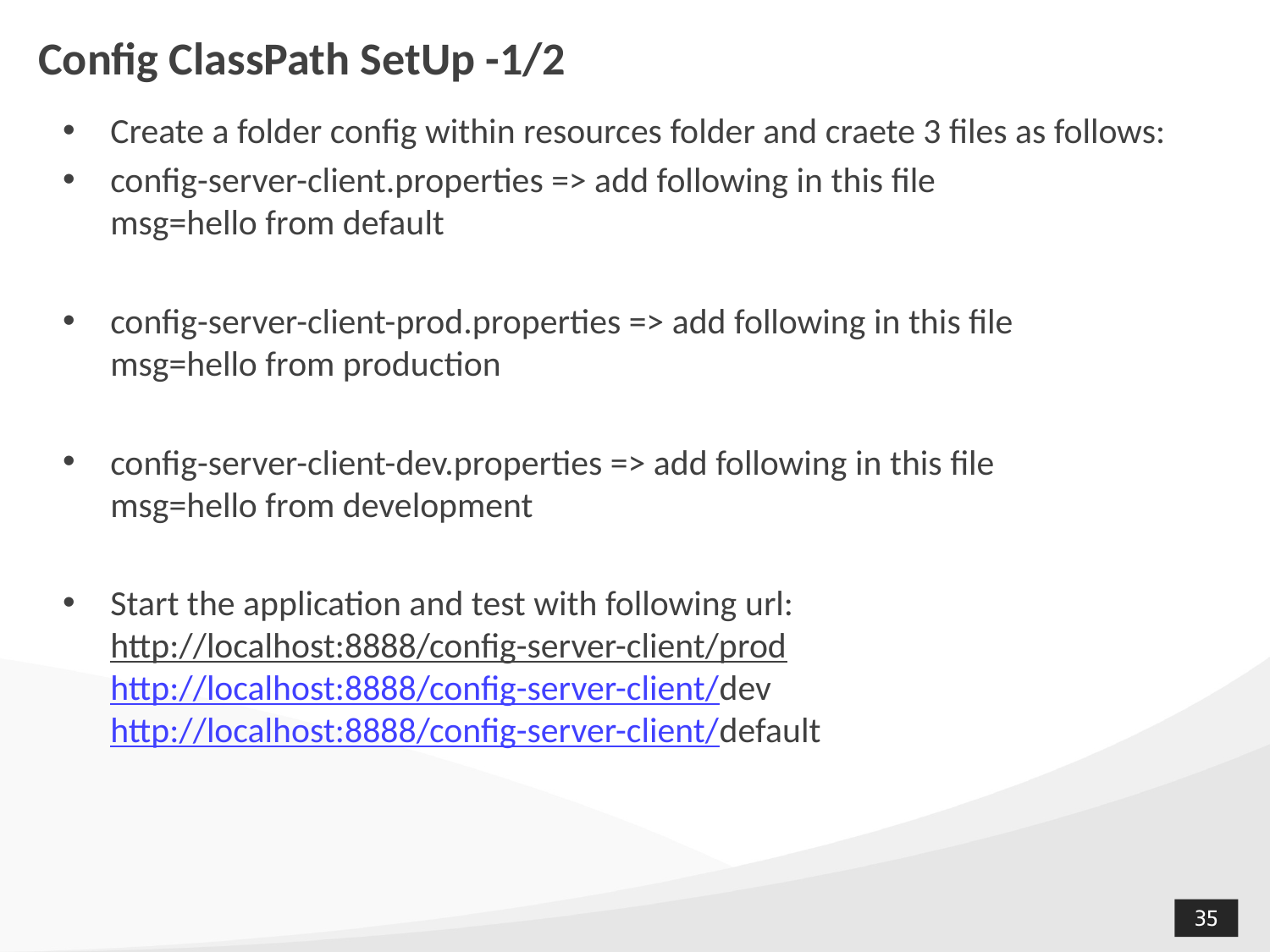

# Config ClassPath SetUp -1/2
Create a folder config within resources folder and craete 3 files as follows:
config-server-client.properties => add following in this file
msg=hello from default

config-server-client-prod.properties => add following in this file
msg=hello from production

config-server-client-dev.properties => add following in this file
msg=hello from development

Start the application and test with following url:
http://localhost:8888/config-server-client/prod
http://localhost:8888/config-server-client/dev
http://localhost:8888/config-server-client/default